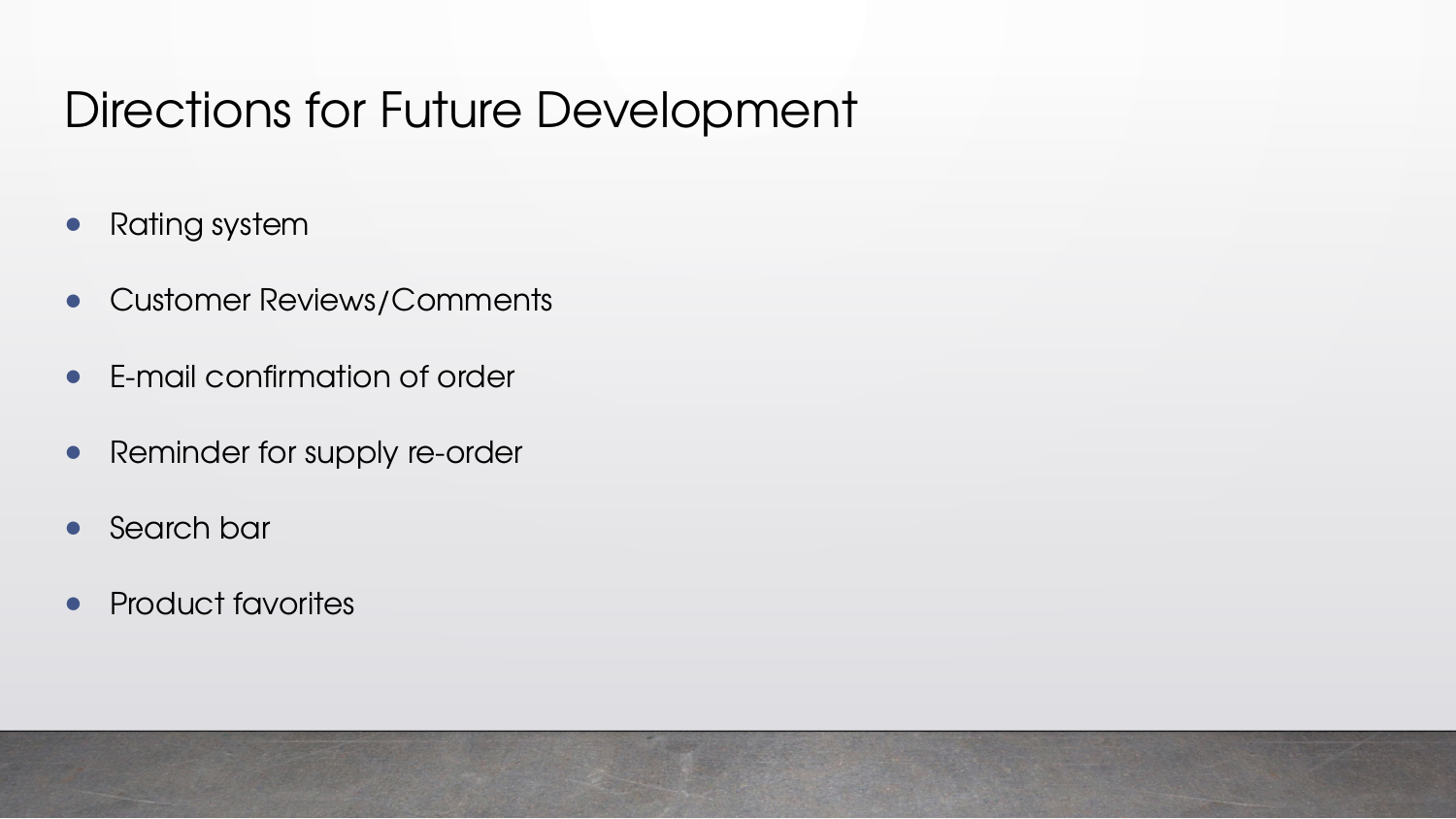

# Directions for Future Development
Rating system
Customer Reviews/Comments
E-mail confirmation of order
Reminder for supply re-order
Search bar
Product favorites